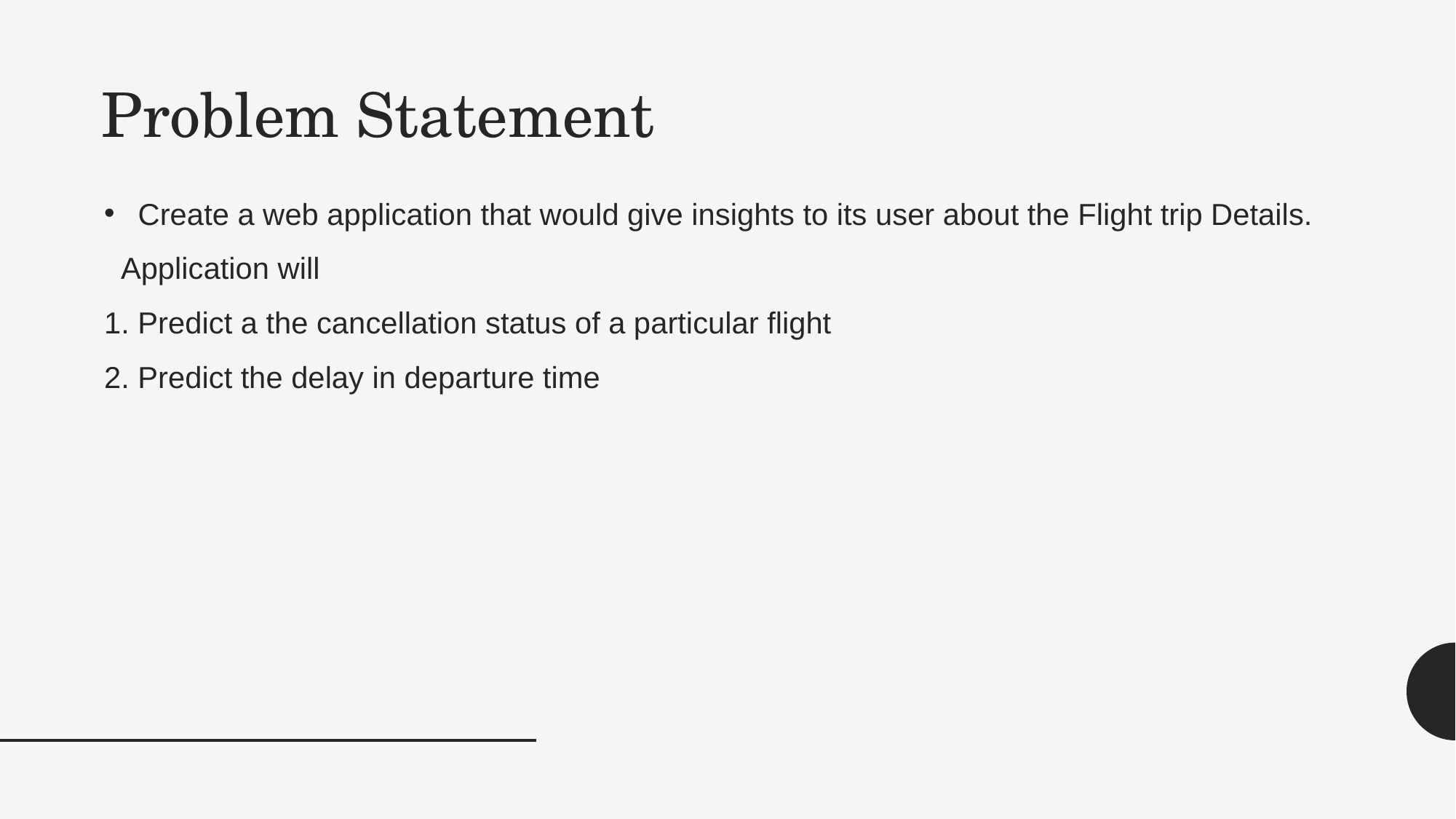

Problem Statement
Create a web application that would give insights to its user about the Flight trip Details.
  Application will
1. Predict a the cancellation status of a particular flight
2. Predict the delay in departure time